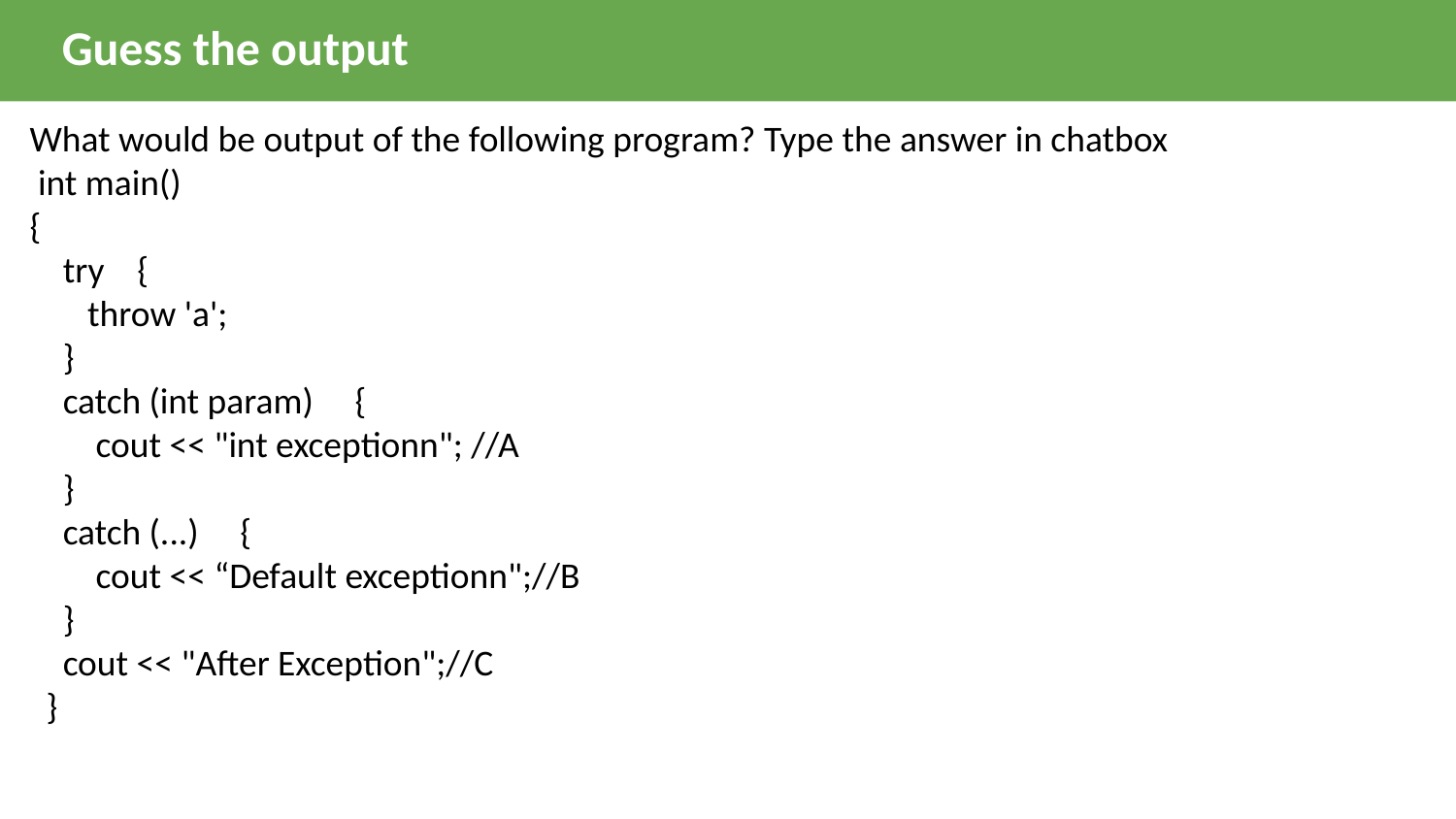

Guess the output
What would be output of the following program? Type the answer in chatbox
 int main()
{
    try    {
       throw 'a';
    }
    catch (int param)     {
        cout << "int exceptionn"; //A
    }
    catch (...)     {
        cout << “Default exceptionn";//B
    }
    cout << "After Exception";//C
  }